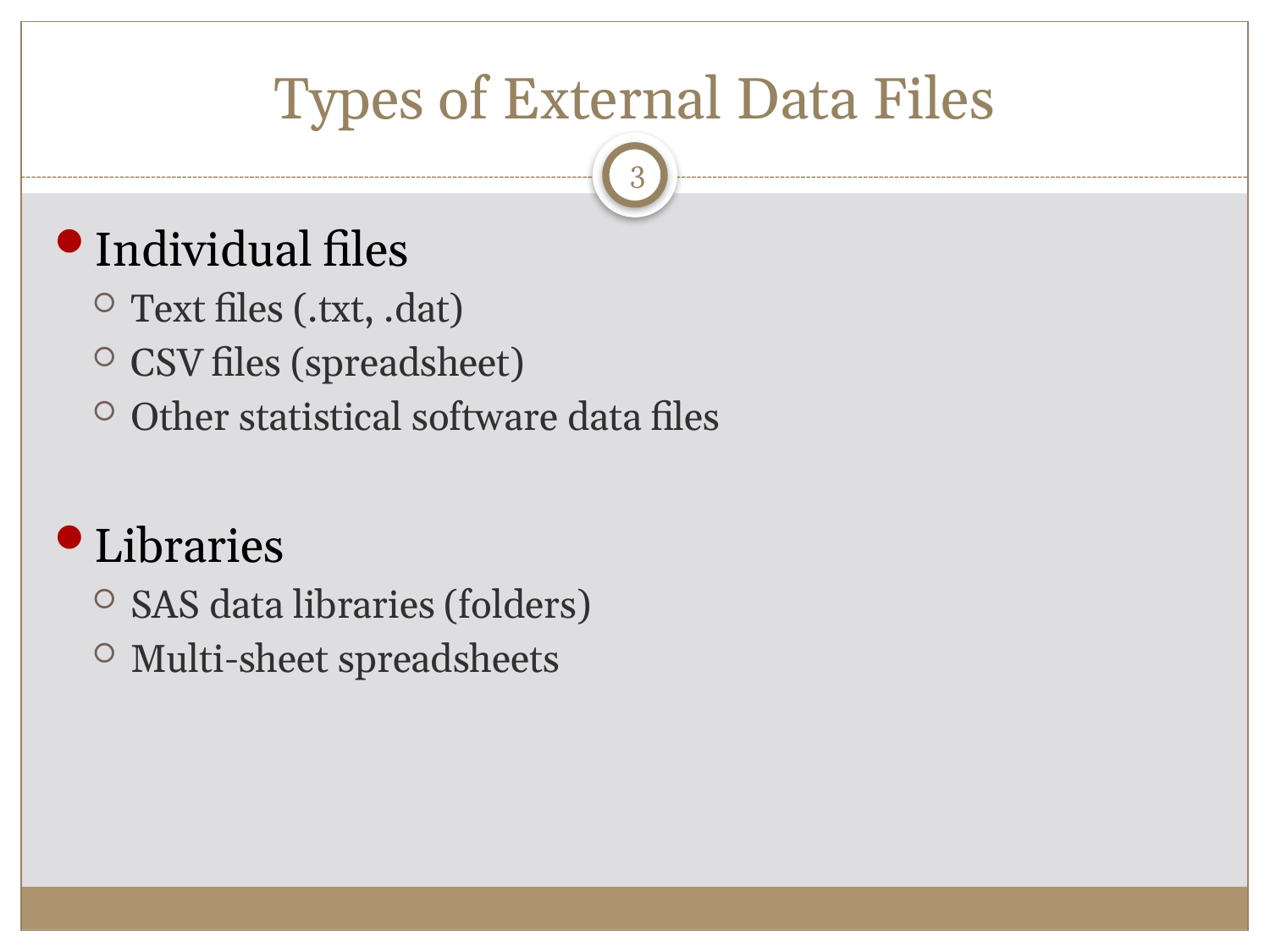

# Types of External Data Files
3
Individual files
Text files (.txt, .dat)
CSV files (spreadsheet)
Other statistical software data files

Libraries
SAS data libraries (folders)
Multi-sheet spreadsheets